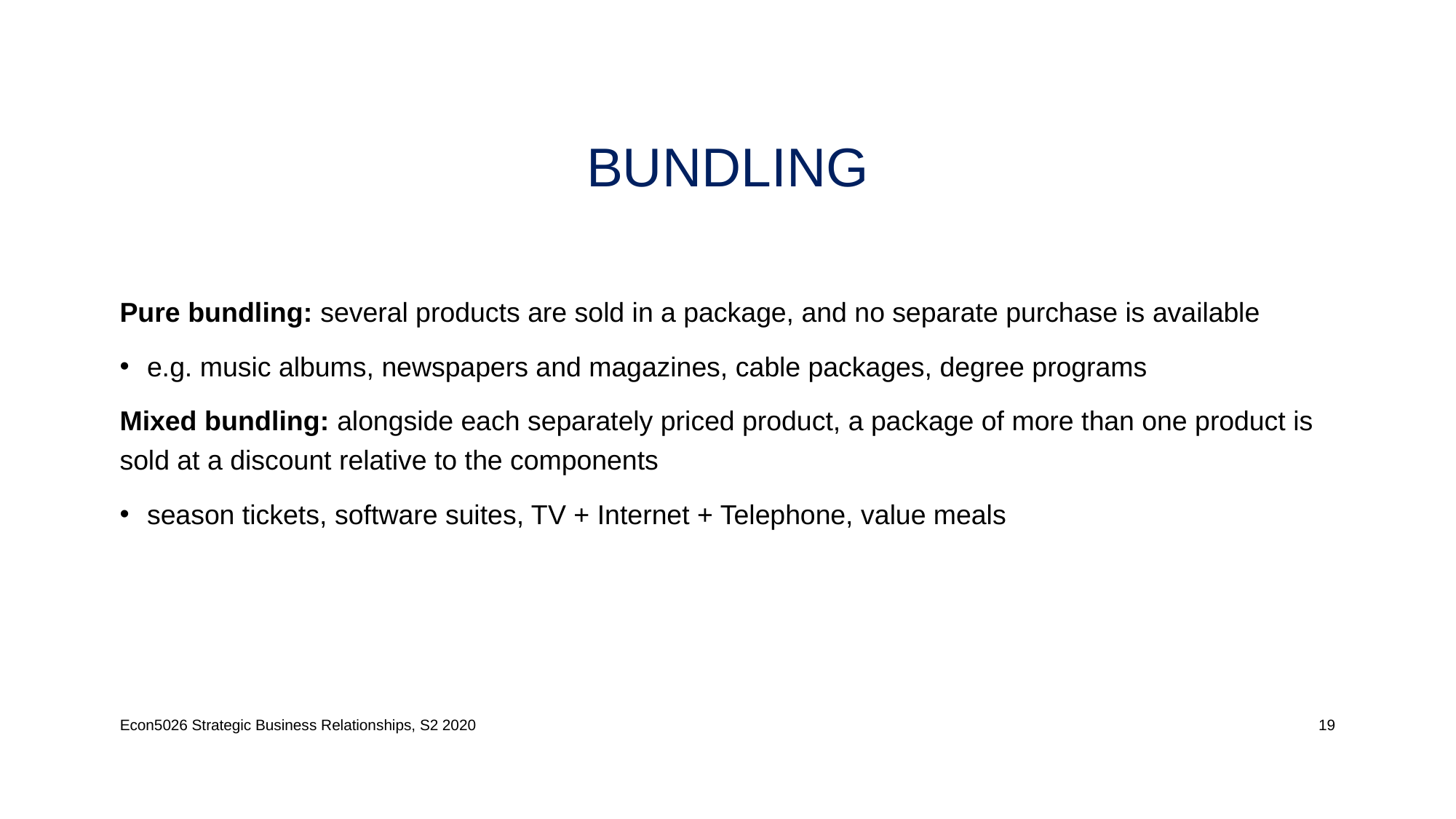

# BUNDLING
Pure bundling: several products are sold in a package, and no separate purchase is available
e.g. music albums, newspapers and magazines, cable packages, degree programs
Mixed bundling: alongside each separately priced product, a package of more than one product is sold at a discount relative to the components
season tickets, software suites, TV + Internet + Telephone, value meals

Econ5026 Strategic Business Relationships, S2 2020
19